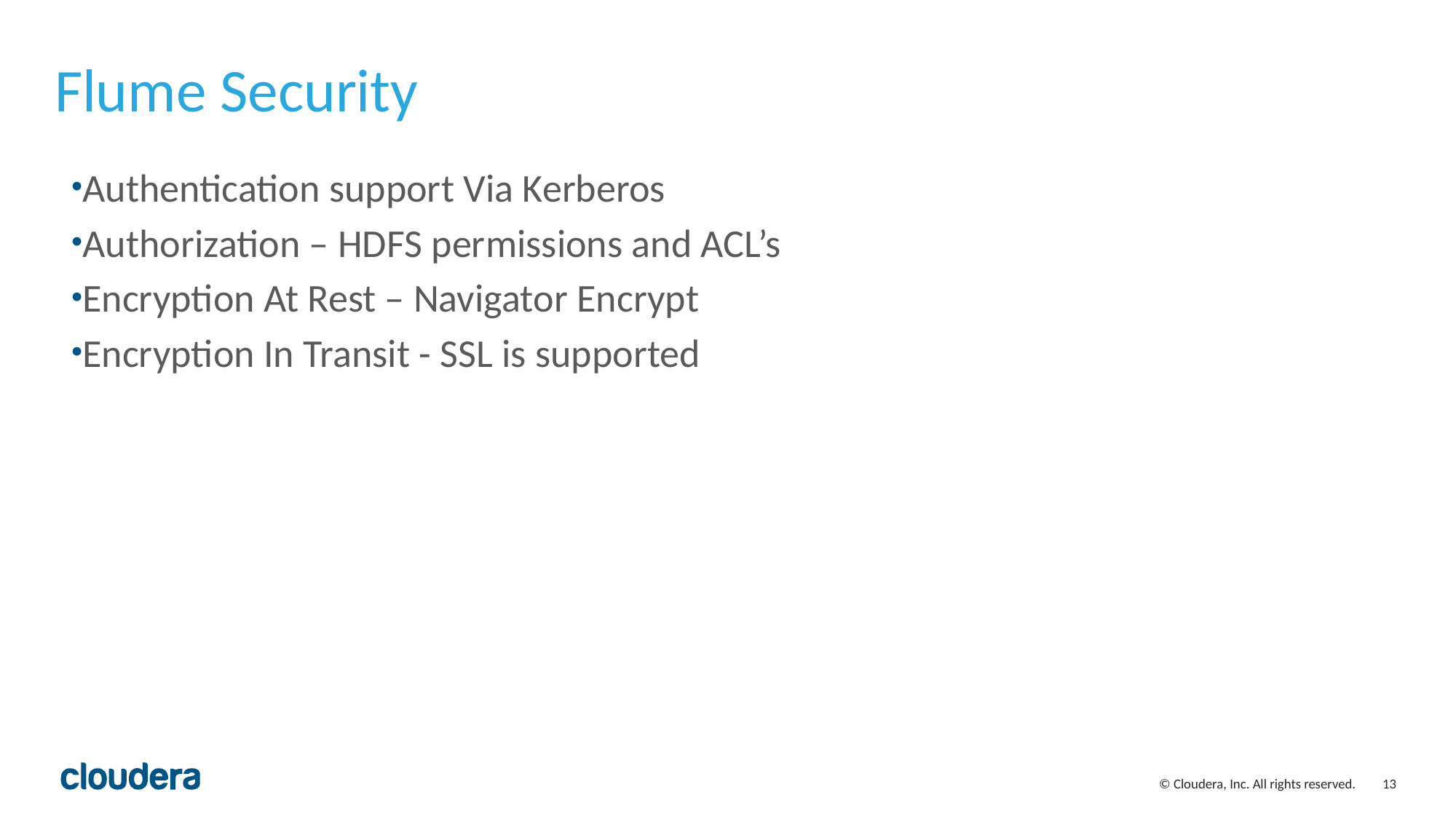

# Flume Security
Authentication support Via Kerberos
Authorization – HDFS permissions and ACL’s
Encryption At Rest – Navigator Encrypt
Encryption In Transit - SSL is supported